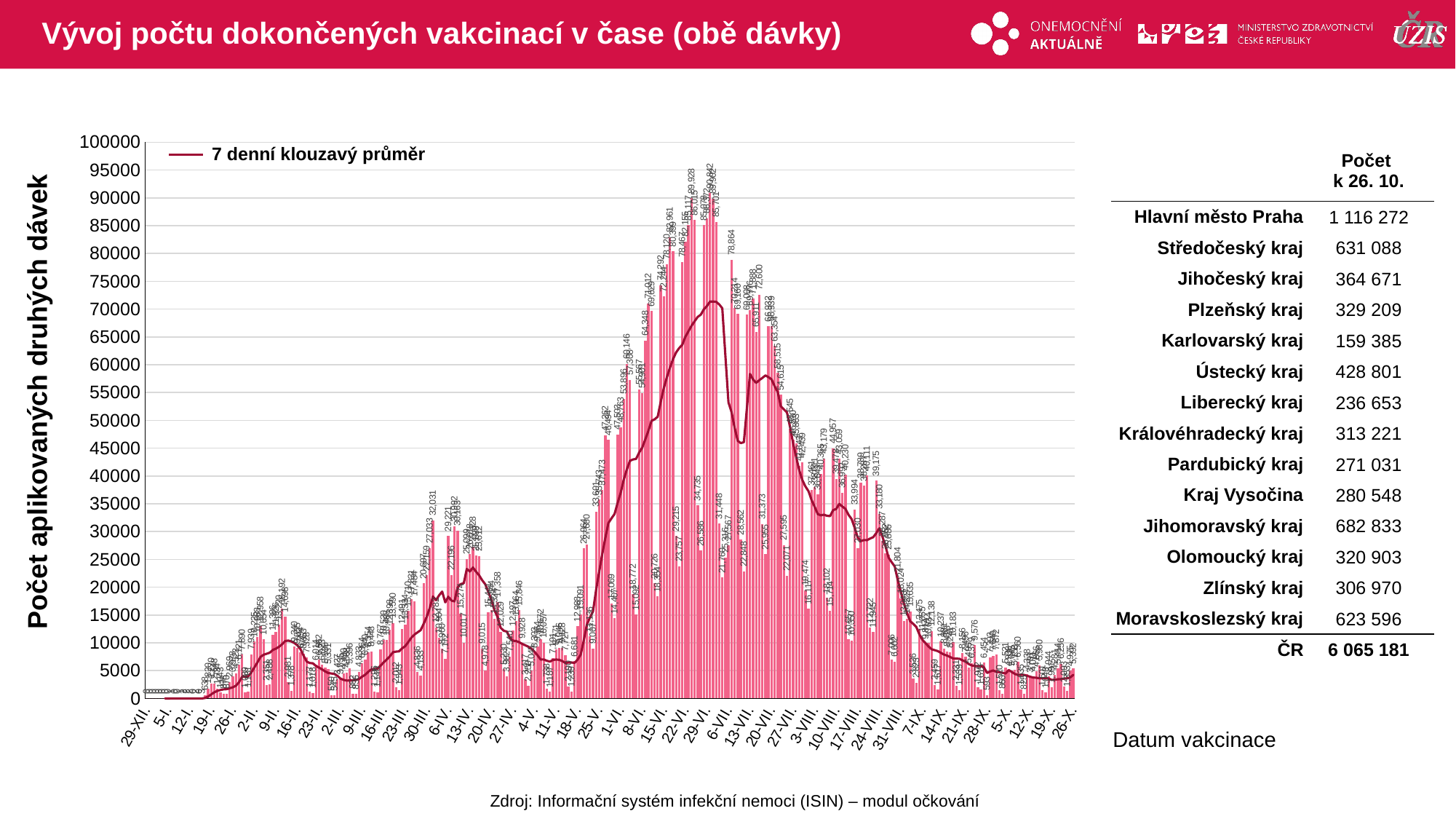

# Vývoj počtu dokončených vakcinací v čase (obě dávky)

### Chart

| Category | dokončené očkování |
|---|---|
| 29-XII. | 0.0 |
| 30-XII. | 0.0 |
| 31-XII. | 0.0 |
| 1-I. | 0.0 |
| 2-I. | 0.0 |
| 3-I. | 0.0 |
| 4-I. | 0.0 |
| 5-I. | 0.0 |
| 6-I. | 1.0 |
| 7-I. | 0.0 |
| 8-I. | 0.0 |
| 9-I. | 1.0 |
| 10-I. | 2.0 |
| 11-I. | 2.0 |
| 12-I. | 2.0 |
| 13-I. | 0.0 |
| 14-I. | 2.0 |
| 15-I. | 0.0 |
| 16-I. | 3.0 |
| 17-I. | 638.0 |
| 18-I. | 1820.0 |
| 19-I. | 2720.0 |
| 20-I. | 2648.0 |
| 21-I. | 1734.0 |
| 22-I. | 1043.0 |
| 23-I. | 878.0 |
| 24-I. | 870.0 |
| 25-I. | 2969.0 |
| 26-I. | 3978.0 |
| 27-I. | 4523.0 |
| 28-I. | 6121.0 |
| 29-I. | 7890.0 |
| 30-I. | 1089.0 |
| 31-I. | 1181.0 |
| 1-II. | 7939.0 |
| 2-II. | 10225.0 |
| 3-II. | 10988.0 |
| 4-II. | 12958.0 |
| 5-II. | 10654.0 |
| 6-II. | 2351.0 |
| 7-II. | 2488.0 |
| 8-II. | 11386.0 |
| 9-II. | 11926.0 |
| 10-II. | 13220.0 |
| 11-II. | 16192.0 |
| 12-II. | 14698.0 |
| 13-II. | 2981.0 |
| 14-II. | 1378.0 |
| 15-II. | 9340.0 |
| 16-II. | 9055.0 |
| 17-II. | 8294.0 |
| 18-II. | 8053.0 |
| 19-II. | 7328.0 |
| 20-II. | 1177.0 |
| 21-II. | 1018.0 |
| 22-II. | 6014.0 |
| 23-II. | 6962.0 |
| 24-II. | 6023.0 |
| 25-II. | 5535.0 |
| 26-II. | 5331.0 |
| 27-II. | 550.0 |
| 28-II. | 545.0 |
| 1-III. | 3427.0 |
| 2-III. | 3535.0 |
| 3-III. | 4490.0 |
| 4-III. | 4668.0 |
| 5-III. | 5396.0 |
| 6-III. | 852.0 |
| 7-III. | 836.0 |
| 8-III. | 4833.0 |
| 9-III. | 6364.0 |
| 10-III. | 6940.0 |
| 11-III. | 8354.0 |
| 12-III. | 8448.0 |
| 13-III. | 1296.0 |
| 14-III. | 1140.0 |
| 15-III. | 8767.0 |
| 16-III. | 10520.0 |
| 17-III. | 10488.0 |
| 18-III. | 12398.0 |
| 19-III. | 13590.0 |
| 20-III. | 2012.0 |
| 21-III. | 1543.0 |
| 22-III. | 12491.0 |
| 23-III. | 13334.0 |
| 24-III. | 15710.0 |
| 25-III. | 17831.0 |
| 26-III. | 17484.0 |
| 27-III. | 4836.0 |
| 28-III. | 4133.0 |
| 29-III. | 20697.0 |
| 30-III. | 22159.0 |
| 31-III. | 27033.0 |
| 1-IV. | 32031.0 |
| 2-IV. | 12782.0 |
| 3-IV. | 10904.0 |
| 4-IV. | 8900.0 |
| 5-IV. | 7172.0 |
| 6-IV. | 29221.0 |
| 7-IV. | 22196.0 |
| 8-IV. | 30992.0 |
| 9-IV. | 30163.0 |
| 10-IV. | 15274.0 |
| 11-IV. | 10017.0 |
| 12-IV. | 25099.0 |
| 13-IV. | 26018.0 |
| 14-IV. | 27328.0 |
| 15-IV. | 25689.0 |
| 16-IV. | 25612.0 |
| 17-IV. | 9015.0 |
| 18-IV. | 4978.0 |
| 19-IV. | 15441.0 |
| 20-IV. | 15844.0 |
| 21-IV. | 14324.0 |
| 22-IV. | 17358.0 |
| 23-IV. | 12029.0 |
| 24-IV. | 5230.0 |
| 25-IV. | 3982.0 |
| 26-IV. | 7540.0 |
| 27-IV. | 12197.0 |
| 28-IV. | 13964.0 |
| 29-IV. | 15846.0 |
| 30-IV. | 9928.0 |
| 1-V. | 3417.0 |
| 2-V. | 2250.0 |
| 3-V. | 5045.0 |
| 4-V. | 8303.0 |
| 5-V. | 9364.0 |
| 6-V. | 10672.0 |
| 7-V. | 10057.0 |
| 8-V. | 1738.0 |
| 9-V. | 1187.0 |
| 10-V. | 7191.0 |
| 11-V. | 8771.0 |
| 12-V. | 9046.0 |
| 13-V. | 9128.0 |
| 14-V. | 7727.0 |
| 15-V. | 2190.0 |
| 16-V. | 1239.0 |
| 17-V. | 6681.0 |
| 18-V. | 12988.0 |
| 19-V. | 15091.0 |
| 20-V. | 26964.0 |
| 21-V. | 27680.0 |
| 22-V. | 11136.0 |
| 23-V. | 9007.0 |
| 24-V. | 33601.0 |
| 25-V. | 35743.0 |
| 26-V. | 37473.0 |
| 27-V. | 47262.0 |
| 28-V. | 46494.0 |
| 29-V. | 17069.0 |
| 30-V. | 14407.0 |
| 31-V. | 47503.0 |
| 1-VI. | 48763.0 |
| 2-VI. | 53896.0 |
| 3-VI. | 60146.0 |
| 4-VI. | 57308.0 |
| 5-VI. | 18772.0 |
| 6-VI. | 15092.0 |
| 7-VI. | 55567.0 |
| 8-VI. | 54901.0 |
| 9-VI. | 64348.0 |
| 10-VI. | 71012.0 |
| 11-VI. | 69629.0 |
| 12-VI. | 20726.0 |
| 13-VI. | 18354.0 |
| 14-VI. | 74292.0 |
| 15-VI. | 72244.0 |
| 16-VI. | 78120.0 |
| 17-VI. | 82961.0 |
| 18-VI. | 80399.0 |
| 19-VI. | 29215.0 |
| 20-VI. | 23757.0 |
| 21-VI. | 78467.0 |
| 22-VI. | 82155.0 |
| 23-VI. | 85117.0 |
| 24-VI. | 89928.0 |
| 25-VI. | 86015.0 |
| 26-VI. | 34735.0 |
| 27-VI. | 26586.0 |
| 28-VI. | 85078.0 |
| 29-VI. | 86372.0 |
| 30-VI. | 90842.0 |
| 1-VII. | 89902.0 |
| 2-VII. | 85701.0 |
| 3-VII. | 31448.0 |
| 4-VII. | 21760.0 |
| 5-VII. | 25316.0 |
| 6-VII. | 27567.0 |
| 7-VII. | 78864.0 |
| 8-VII. | 70214.0 |
| 9-VII. | 69160.0 |
| 10-VII. | 28562.0 |
| 11-VII. | 22848.0 |
| 12-VII. | 69008.0 |
| 13-VII. | 69776.0 |
| 14-VII. | 71888.0 |
| 15-VII. | 65911.0 |
| 16-VII. | 72600.0 |
| 17-VII. | 31373.0 |
| 18-VII. | 25955.0 |
| 19-VII. | 66932.0 |
| 20-VII. | 66939.0 |
| 21-VII. | 63354.0 |
| 22-VII. | 58515.0 |
| 23-VII. | 54615.0 |
| 24-VII. | 27595.0 |
| 25-VII. | 22071.0 |
| 26-VII. | 48545.0 |
| 27-VII. | 46510.0 |
| 28-VII. | 45863.0 |
| 29-VII. | 41843.0 |
| 30-VII. | 42439.0 |
| 31-VII. | 19474.0 |
| 1-VIII. | 16117.0 |
| 2-VIII. | 37461.0 |
| 3-VIII. | 38011.0 |
| 4-VIII. | 36643.0 |
| 5-VIII. | 40365.0 |
| 6-VIII. | 43179.0 |
| 7-VIII. | 18102.0 |
| 8-VIII. | 15714.0 |
| 9-VIII. | 44957.0 |
| 10-VIII. | 39478.0 |
| 11-VIII. | 43059.0 |
| 12-VIII. | 36992.0 |
| 13-VIII. | 40230.0 |
| 14-VIII. | 10657.0 |
| 15-VIII. | 10350.0 |
| 16-VIII. | 33994.0 |
| 17-VIII. | 27030.0 |
| 18-VIII. | 38789.0 |
| 19-VIII. | 38287.0 |
| 20-VIII. | 40111.0 |
| 21-VIII. | 12722.0 |
| 22-VIII. | 11945.0 |
| 23-VIII. | 39175.0 |
| 24-VIII. | 33180.0 |
| 25-VIII. | 28287.0 |
| 26-VIII. | 26052.0 |
| 27-VIII. | 25886.0 |
| 28-VIII. | 7006.0 |
| 29-VIII. | 6602.0 |
| 30-VIII. | 21804.0 |
| 31-VIII. | 18024.0 |
| 1-IX. | 13948.0 |
| 2-IX. | 14327.0 |
| 3-IX. | 15635.0 |
| 4-IX. | 3526.0 |
| 5-IX. | 2823.0 |
| 6-IX. | 12475.0 |
| 7-IX. | 11055.0 |
| 8-IX. | 9814.0 |
| 9-IX. | 10034.0 |
| 10-IX. | 12138.0 |
| 11-IX. | 2459.0 |
| 12-IX. | 1617.0 |
| 13-IX. | 10237.0 |
| 14-IX. | 8981.0 |
| 15-IX. | 8493.0 |
| 16-IX. | 8241.0 |
| 17-IX. | 10183.0 |
| 18-IX. | 2331.0 |
| 19-IX. | 1559.0 |
| 20-IX. | 8156.0 |
| 21-IX. | 7496.0 |
| 22-IX. | 5495.0 |
| 23-IX. | 6379.0 |
| 24-IX. | 9576.0 |
| 25-IX. | 1972.0 |
| 26-IX. | 1615.0 |
| 27-IX. | 6454.0 |
| 28-IX. | 593.0 |
| 29-IX. | 7393.0 |
| 30-IX. | 7640.0 |
| 1-X. | 7872.0 |
| 2-X. | 1520.0 |
| 3-X. | 860.0 |
| 4-X. | 5521.0 |
| 5-X. | 4938.0 |
| 6-X. | 5045.0 |
| 7-X. | 5150.0 |
| 8-X. | 6560.0 |
| 9-X. | 1635.0 |
| 10-X. | 825.0 |
| 11-X. | 4338.0 |
| 12-X. | 3791.0 |
| 13-X. | 4011.0 |
| 14-X. | 4866.0 |
| 15-X. | 5980.0 |
| 16-X. | 1501.0 |
| 17-X. | 1043.0 |
| 18-X. | 3944.0 |
| 19-X. | 1991.0 |
| 20-X. | 4281.0 |
| 21-X. | 5414.0 |
| 22-X. | 6256.0 |
| 23-X. | 2093.0 |
| 24-X. | 1353.0 |
| 25-X. | 4975.0 |
| 26-X. | 5392.0 |
|  | Počet k 26. 10. |
| --- | --- |
| Hlavní město Praha | 1 116 272 |
| Středočeský kraj | 631 088 |
| Jihočeský kraj | 364 671 |
| Plzeňský kraj | 329 209 |
| Karlovarský kraj | 159 385 |
| Ústecký kraj | 428 801 |
| Liberecký kraj | 236 653 |
| Královéhradecký kraj | 313 221 |
| Pardubický kraj | 271 031 |
| Kraj Vysočina | 280 548 |
| Jihomoravský kraj | 682 833 |
| Olomoucký kraj | 320 903 |
| Zlínský kraj | 306 970 |
| Moravskoslezský kraj | 623 596 |
| ČR | 6 065 181 |
7 denní klouzavý průměr
Počet aplikovaných druhých dávek
Datum vakcinace
Zdroj: Informační systém infekční nemoci (ISIN) – modul očkování